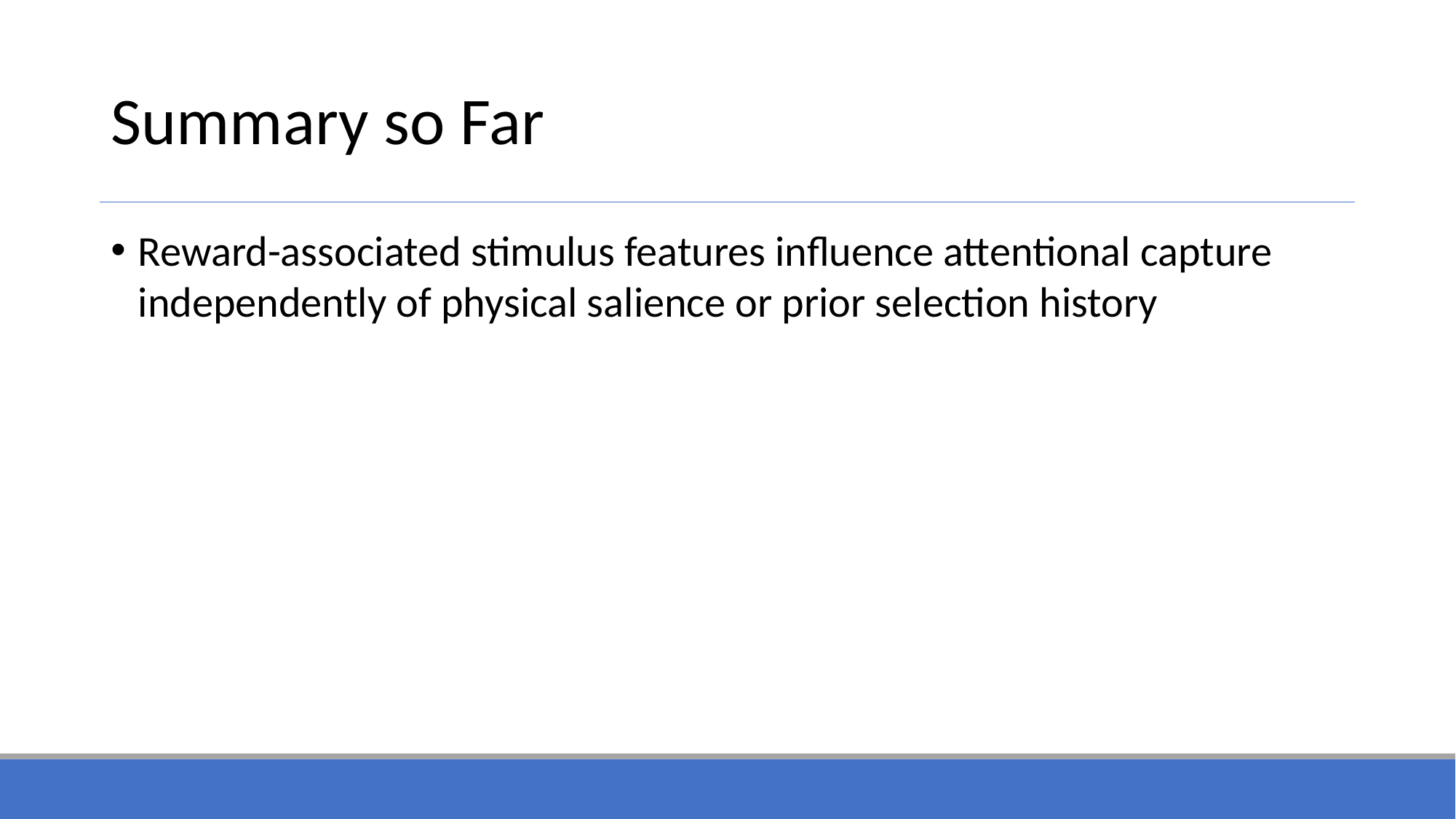

# Summary so Far
Reward-associated stimulus features influence attentional capture independently of physical salience or prior selection history